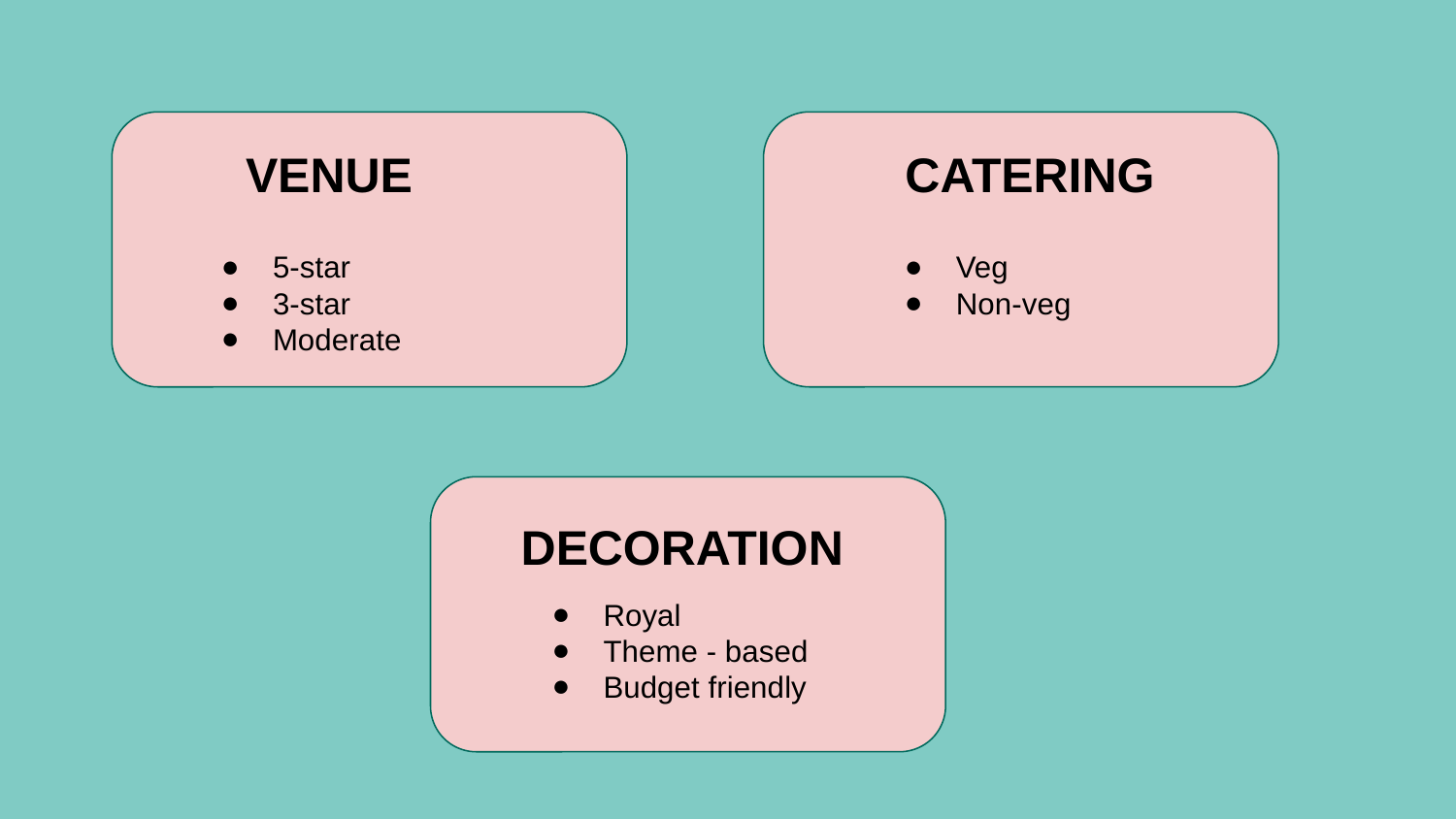

VENUE
     CATERING
5-star
3-star
Moderate
Veg
Non-veg

     DECORATION
Royal
Theme - based
Budget friendly